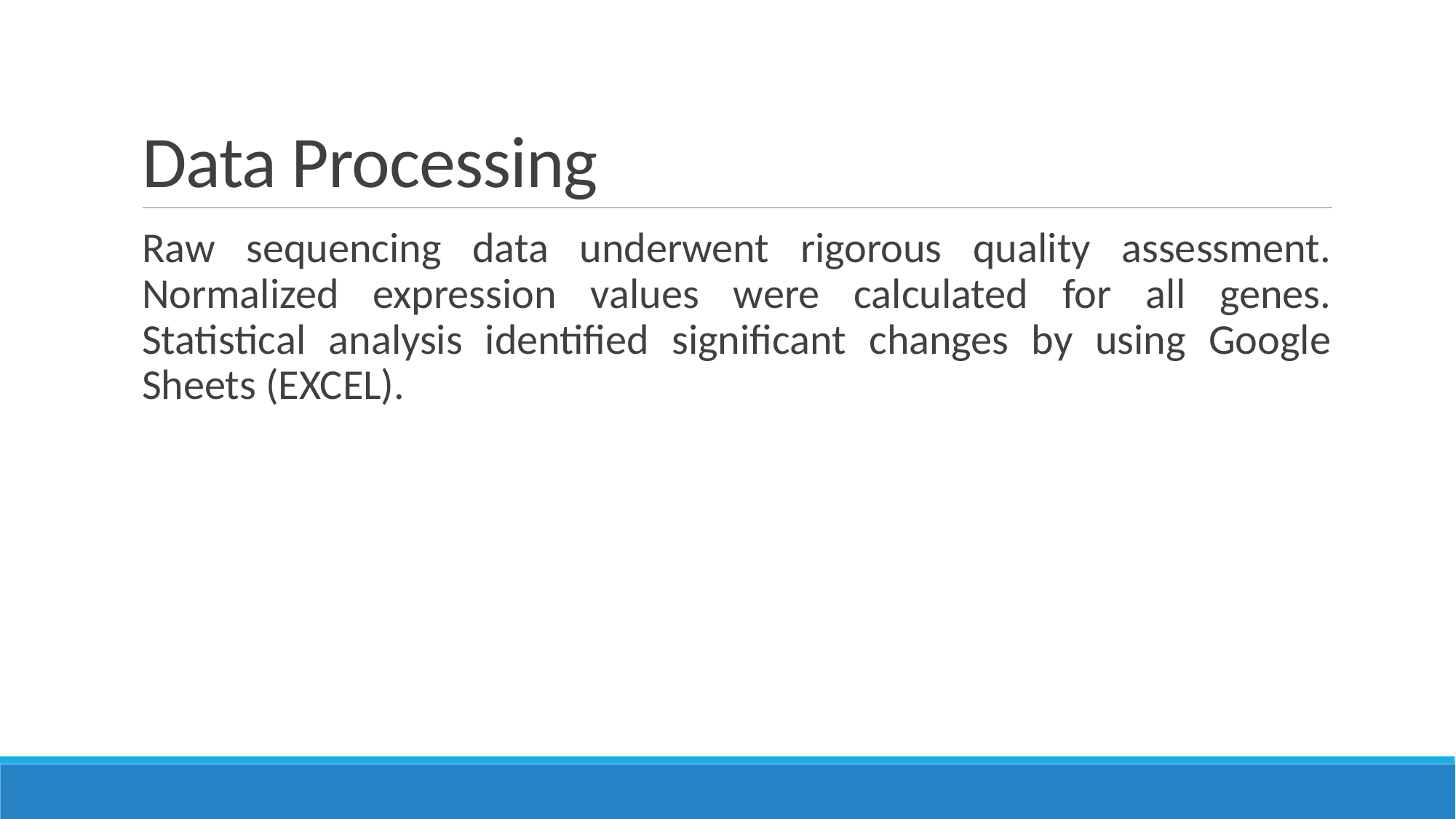

# Data Processing
Raw sequencing data underwent rigorous quality assessment. Normalized expression values were calculated for all genes. Statistical analysis identified significant changes by using Google Sheets (EXCEL).